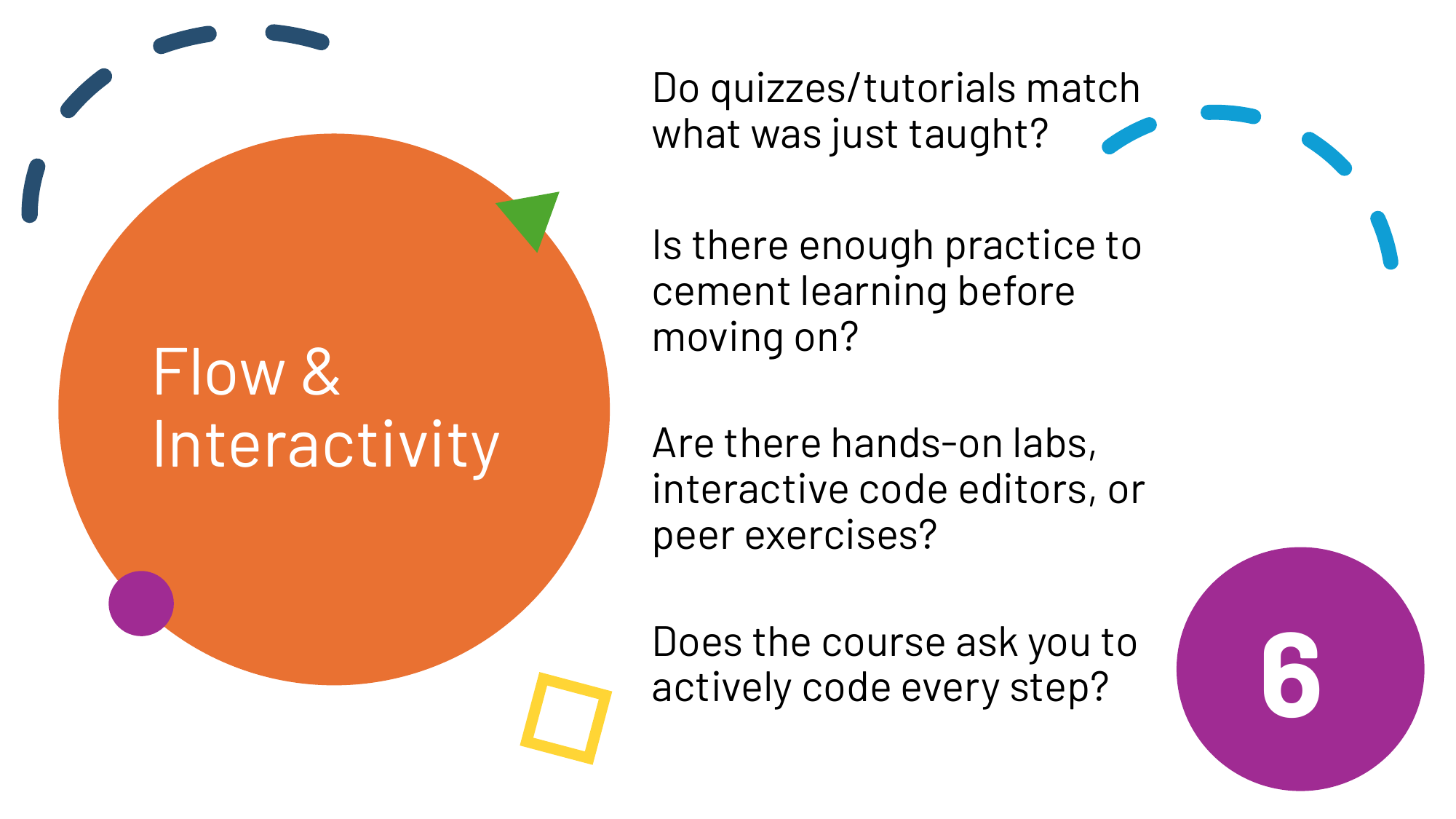

Do quizzes/tutorials match what was just taught?
Is there enough practice to cement learning before moving on?
Are there hands‑on labs, interactive code editors, or peer exercises?
Does the course ask you to actively code every step?

# Flow & Interactivity

6